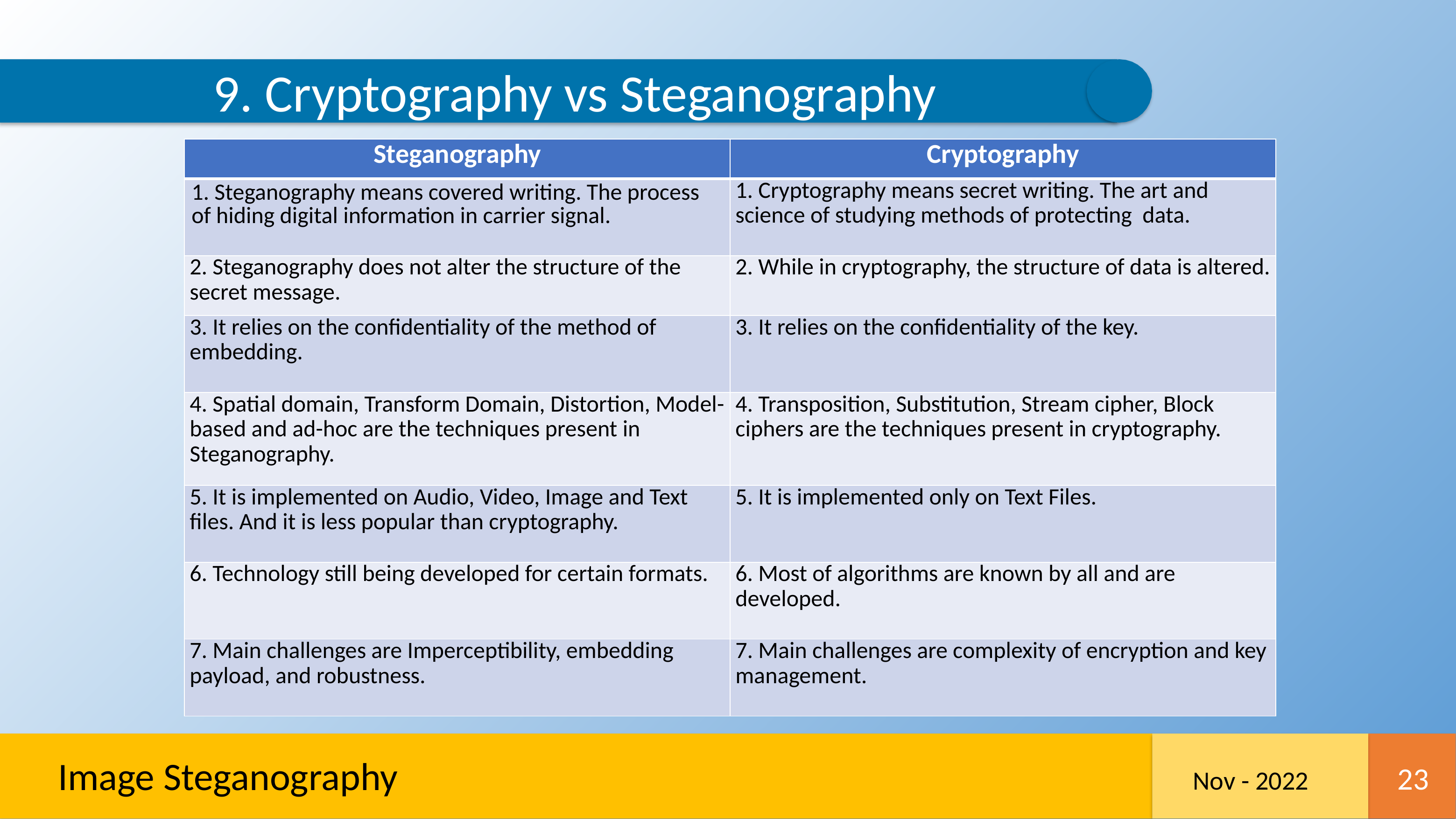

9. Cryptography vs Steganography

| Steganography | Cryptography |
| --- | --- |
| 1. Steganography means covered writing. The process of hiding digital information in carrier signal. | 1. Cryptography means secret writing. The art and science of studying methods of protecting data. |
| 2. Steganography does not alter the structure of the secret message. | 2. While in cryptography, the structure of data is altered. |
| 3. It relies on the confidentiality of the method of embedding. | 3. It relies on the confidentiality of the key. |
| 4. Spatial domain, Transform Domain, Distortion, Model- based and ad-hoc are the techniques present in Steganography. | 4. Transposition, Substitution, Stream cipher, Block ciphers are the techniques present in cryptography. |
| 5. It is implemented on Audio, Video, Image and Text files. And it is less popular than cryptography. | 5. It is implemented only on Text Files. |
| 6. Technology still being developed for certain formats. | 6. Most of algorithms are known by all and are developed. |
| 7. Main challenges are Imperceptibility, embedding payload, and robustness. | 7. Main challenges are complexity of encryption and key management. |

Image Steganography
23
Nov - 2022